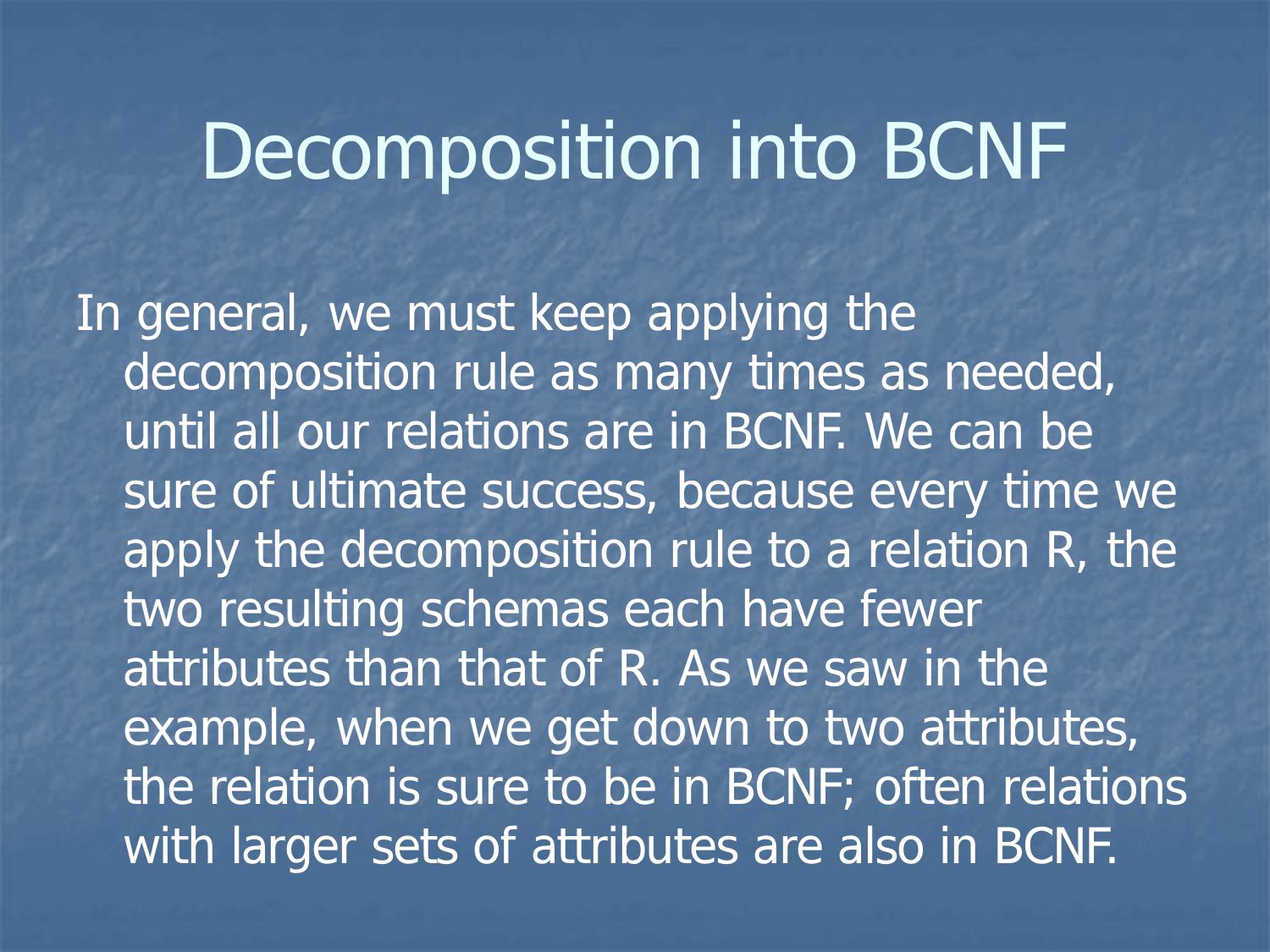

# Decomposition into BCNF
In general, we must keep applying the decomposition rule as many times as needed, until all our relations are in BCNF. We can be sure of ultimate success, because every time we apply the decomposition rule to a relation R, the two resulting schemas each have fewer attributes than that of R. As we saw in the example, when we get down to two attributes, the relation is sure to be in BCNF; often relations with larger sets of attributes are also in BCNF.